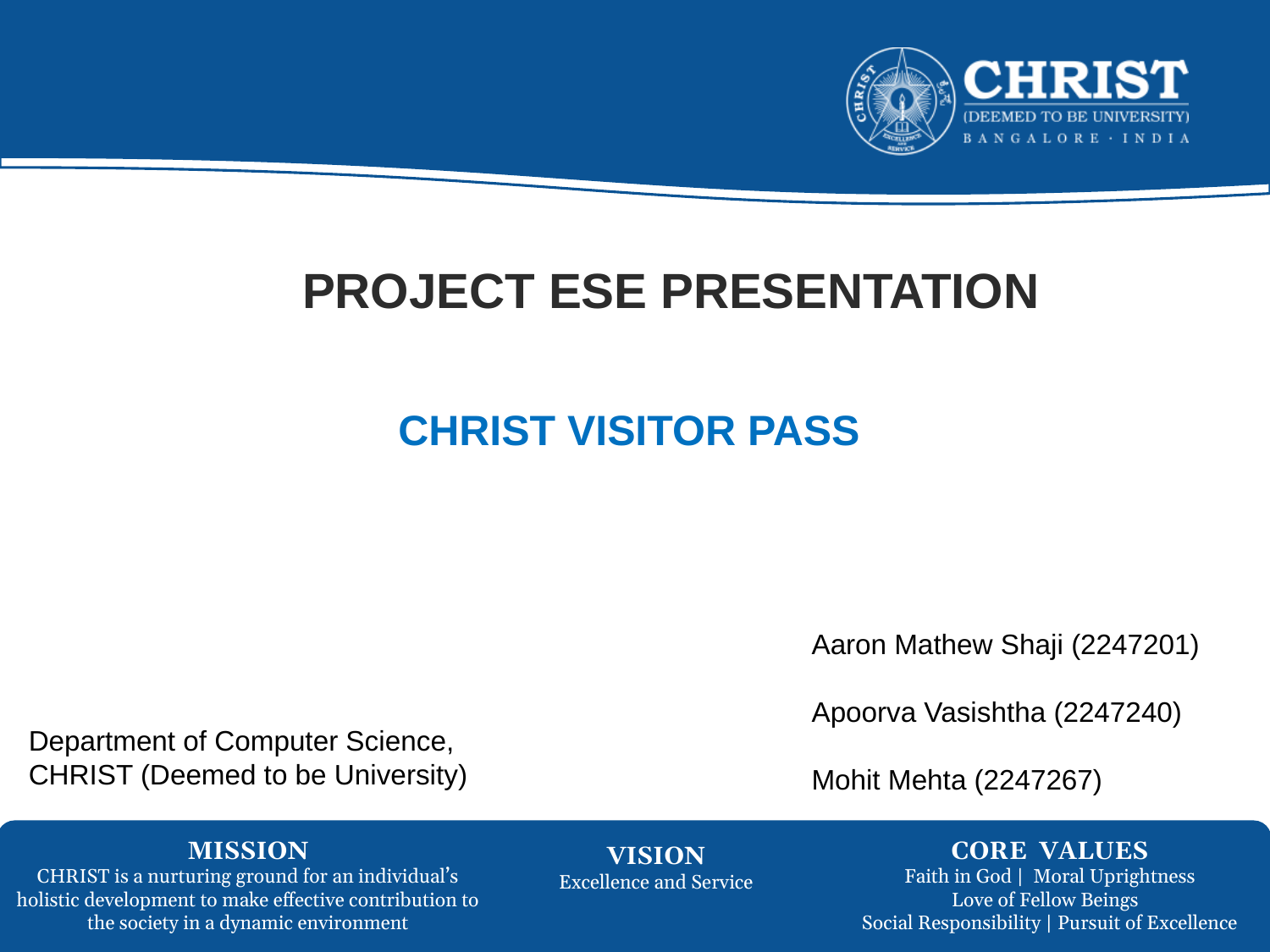

PROJECT ESE PRESENTATION

CHRIST VISITOR PASS
Aaron Mathew Shaji (2247201)

Apoorva Vasishtha (2247240)

Mohit Mehta (2247267)
Department of Computer Science,
CHRIST (Deemed to be University)